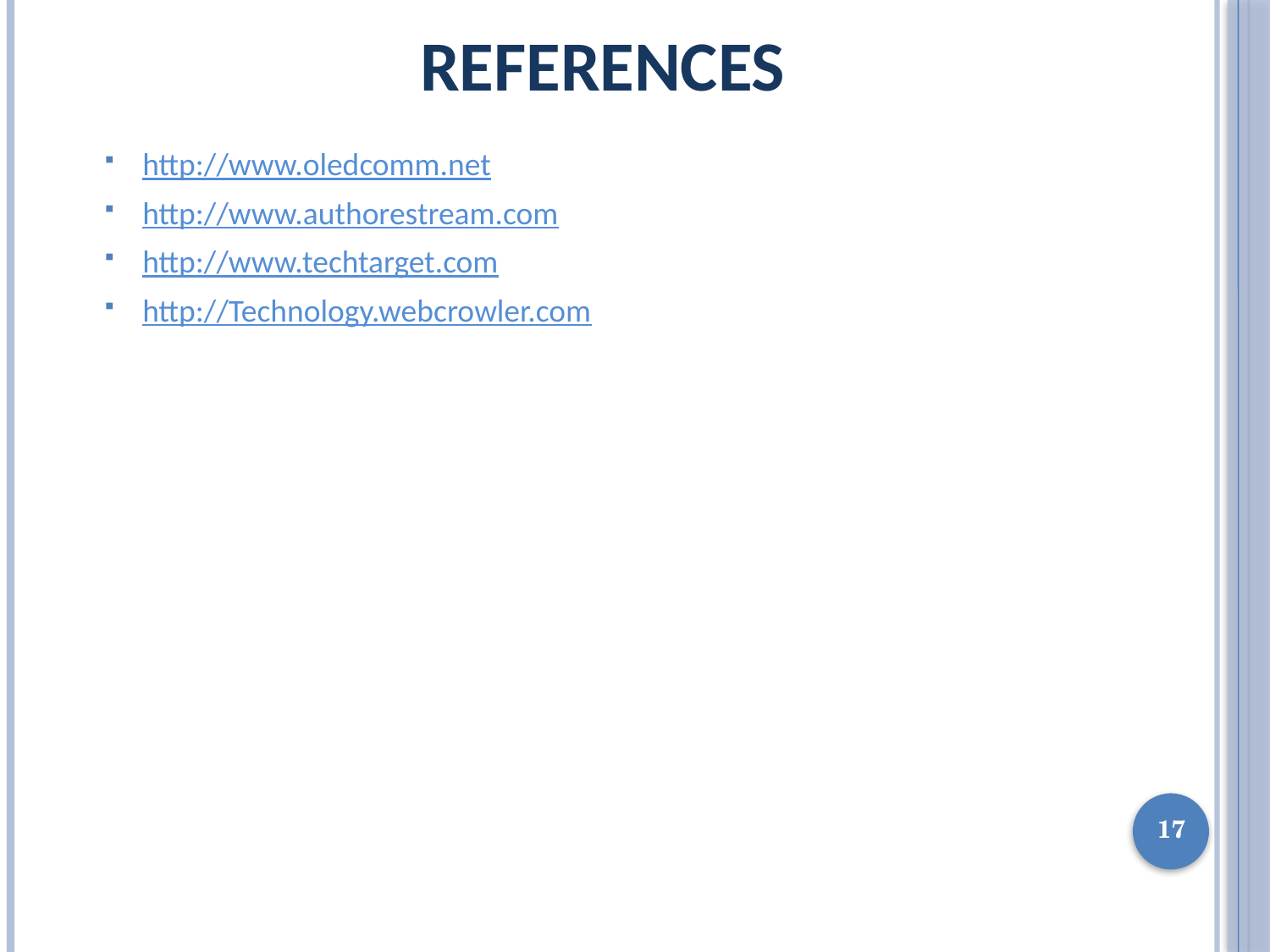

# REFERENCES
http://www.oledcomm.net
http://www.authorestream.com
http://www.techtarget.com
http://Technology.webcrowler.com

17